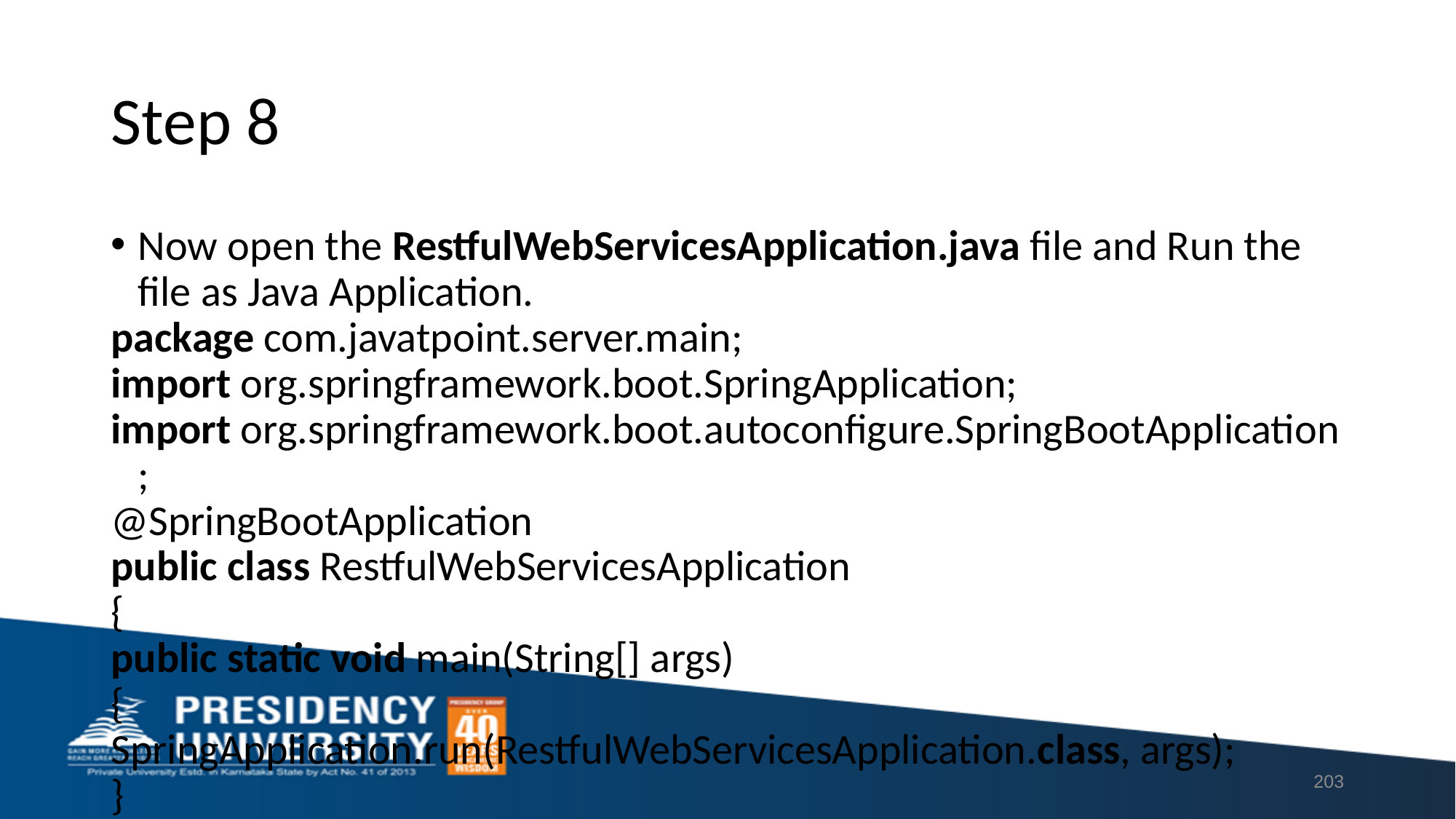

# Step 8
Now open the RestfulWebServicesApplication.java file and Run the file as Java Application.
package com.javatpoint.server.main;
import org.springframework.boot.SpringApplication;
import org.springframework.boot.autoconfigure.SpringBootApplication;
@SpringBootApplication
public class RestfulWebServicesApplication
{
public static void main(String[] args)
{
SpringApplication.run(RestfulWebServicesApplication.class, args);
}
}
It does not perform any service but ensures that the application is running properly.

203